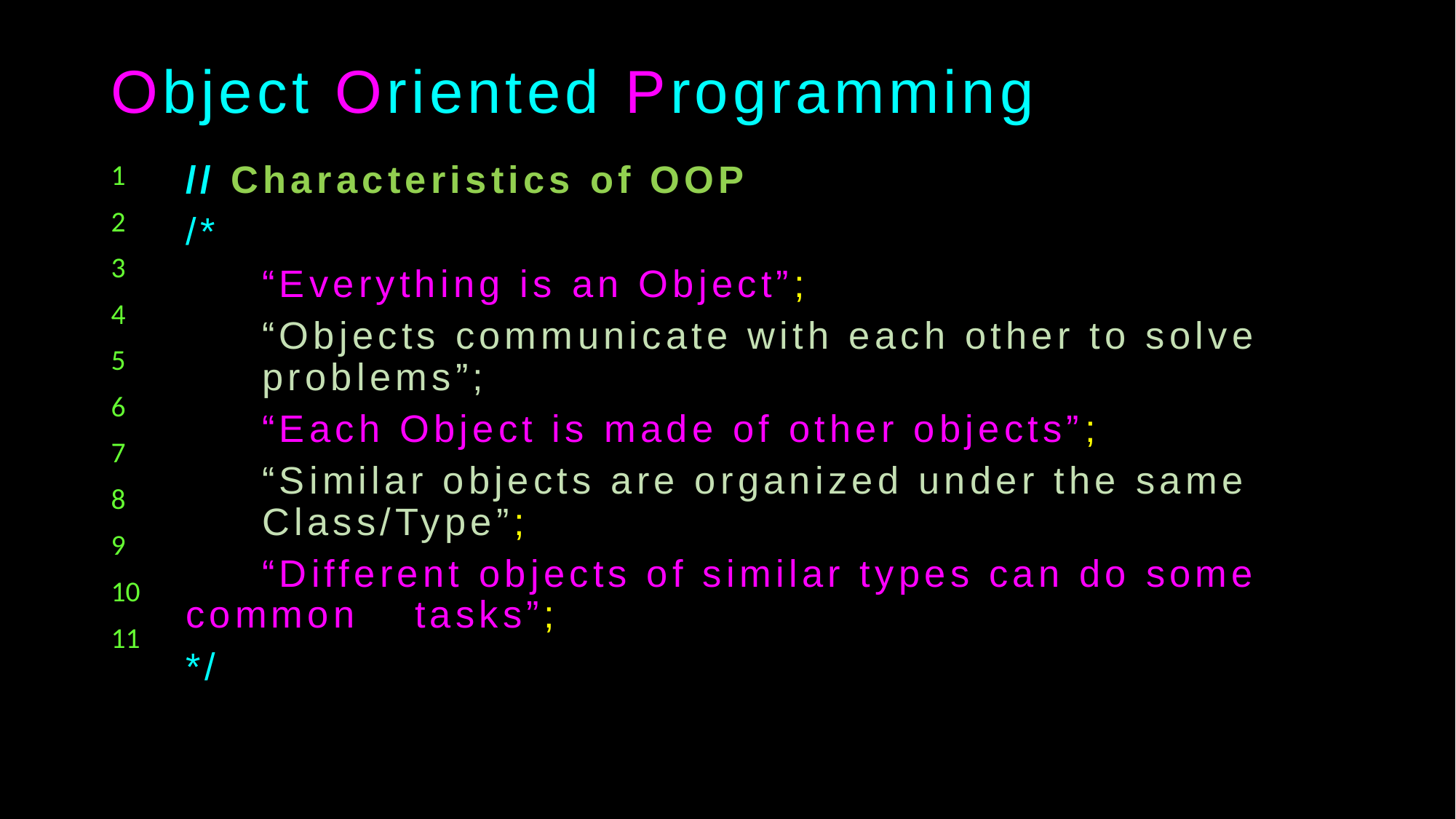

# Object Oriented Programming
1
2
3
4
5
6
7
8
9
10
11

// Characteristics of OOP
/*
	“Everything is an Object”;
	“Objects communicate with each other to solve 	problems”;
	“Each Object is made of other objects”;
	“Similar objects are organized under the same 	Class/Type”;
	“Different objects of similar types can do some common 	tasks”;
*/